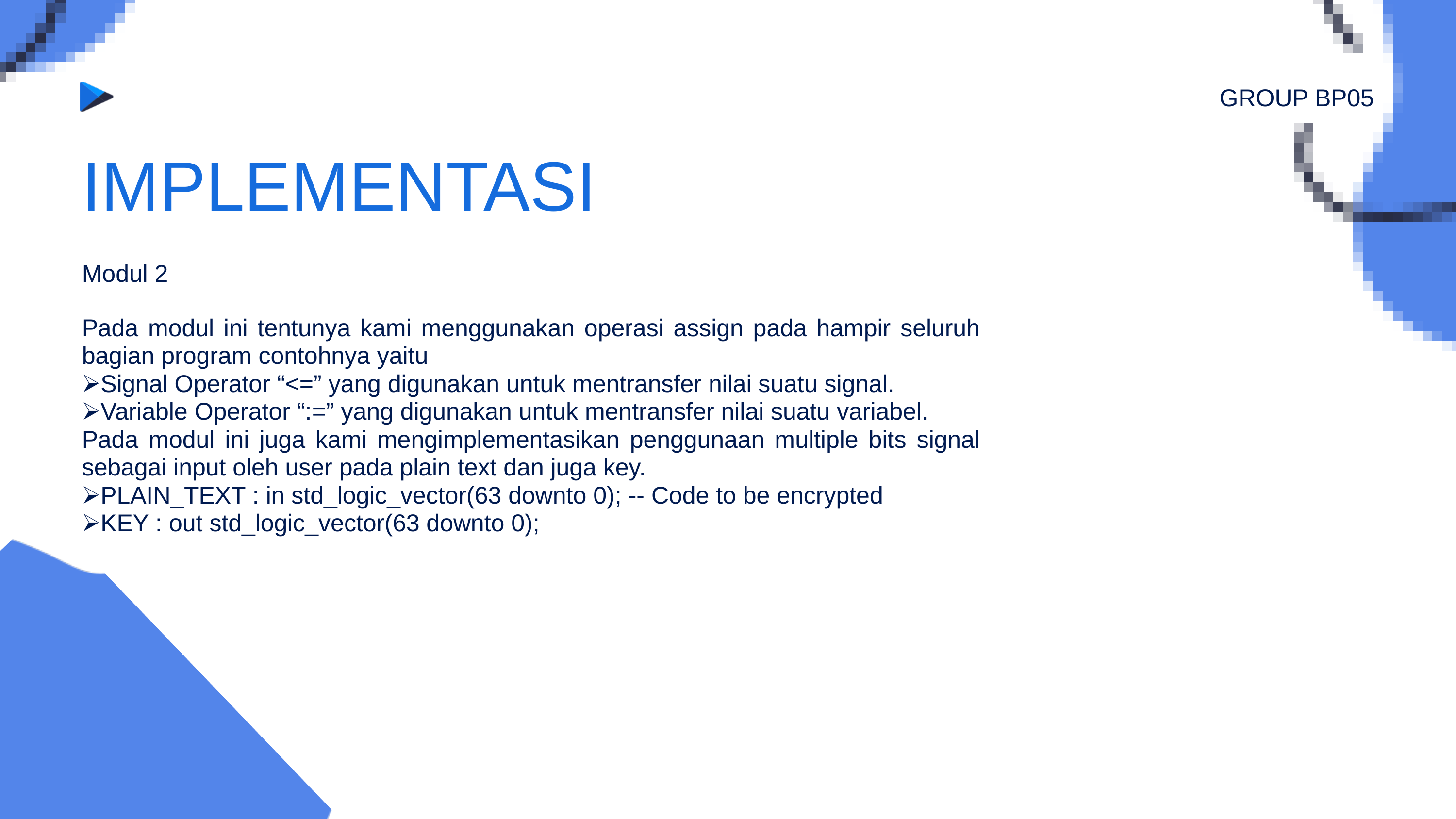

GROUP BP05

IMPLEMENTASI
Modul 2
Pada modul ini tentunya kami menggunakan operasi assign pada hampir seluruh bagian program contohnya yaitu
⮚Signal Operator “<=” yang digunakan untuk mentransfer nilai suatu signal.
⮚Variable Operator “:=” yang digunakan untuk mentransfer nilai suatu variabel.
Pada modul ini juga kami mengimplementasikan penggunaan multiple bits signal sebagai input oleh user pada plain text dan juga key.
⮚PLAIN_TEXT : in std_logic_vector(63 downto 0); -- Code to be encrypted
⮚KEY : out std_logic_vector(63 downto 0);